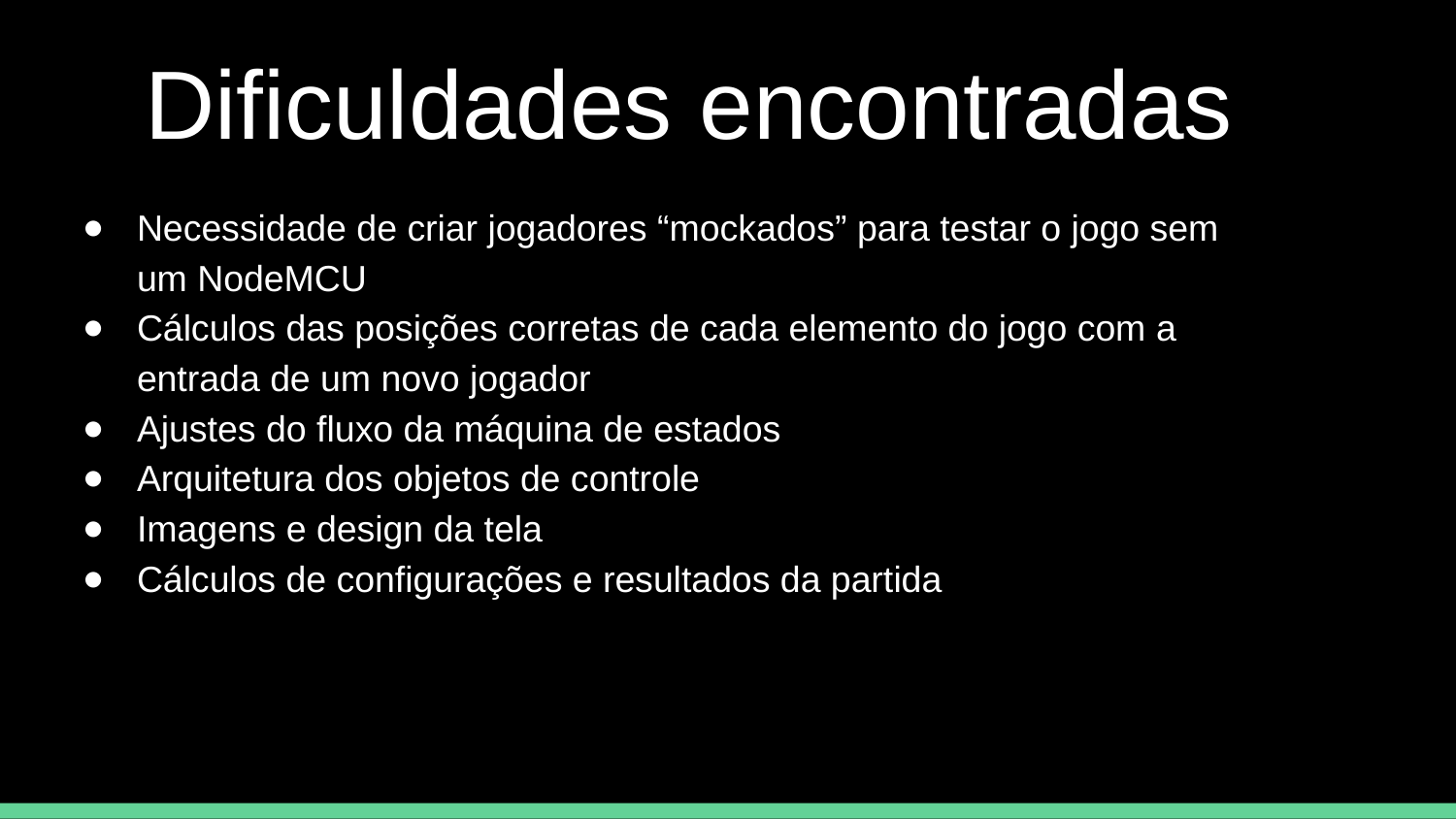

Dificuldades encontradas
Necessidade de criar jogadores “mockados” para testar o jogo sem um NodeMCU
Cálculos das posições corretas de cada elemento do jogo com a entrada de um novo jogador
Ajustes do fluxo da máquina de estados
Arquitetura dos objetos de controle
Imagens e design da tela
Cálculos de configurações e resultados da partida